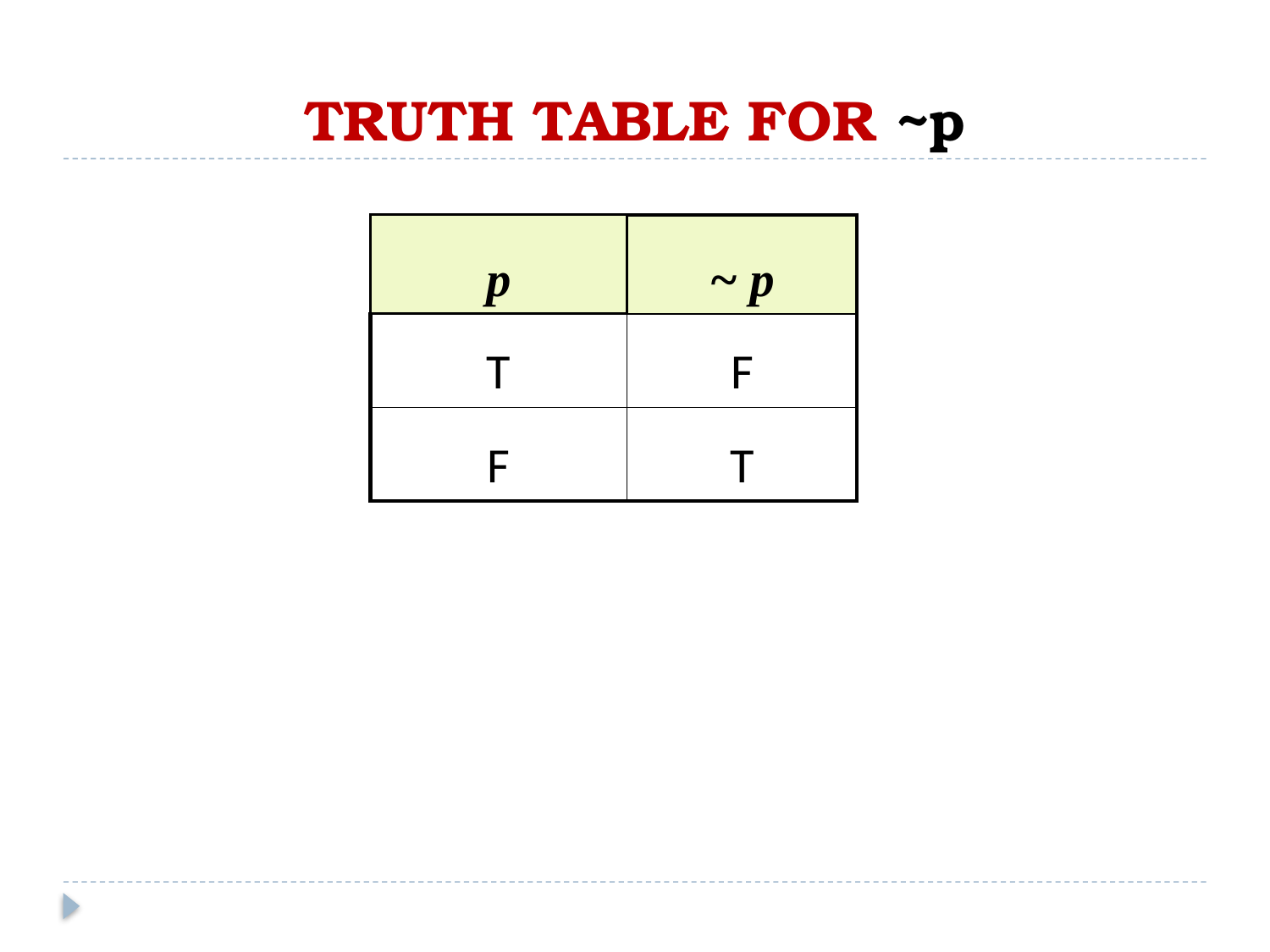

# TRUTH TABLE FOR ~p
| p | ~ p |
| --- | --- |
| T | F |
| F | T |